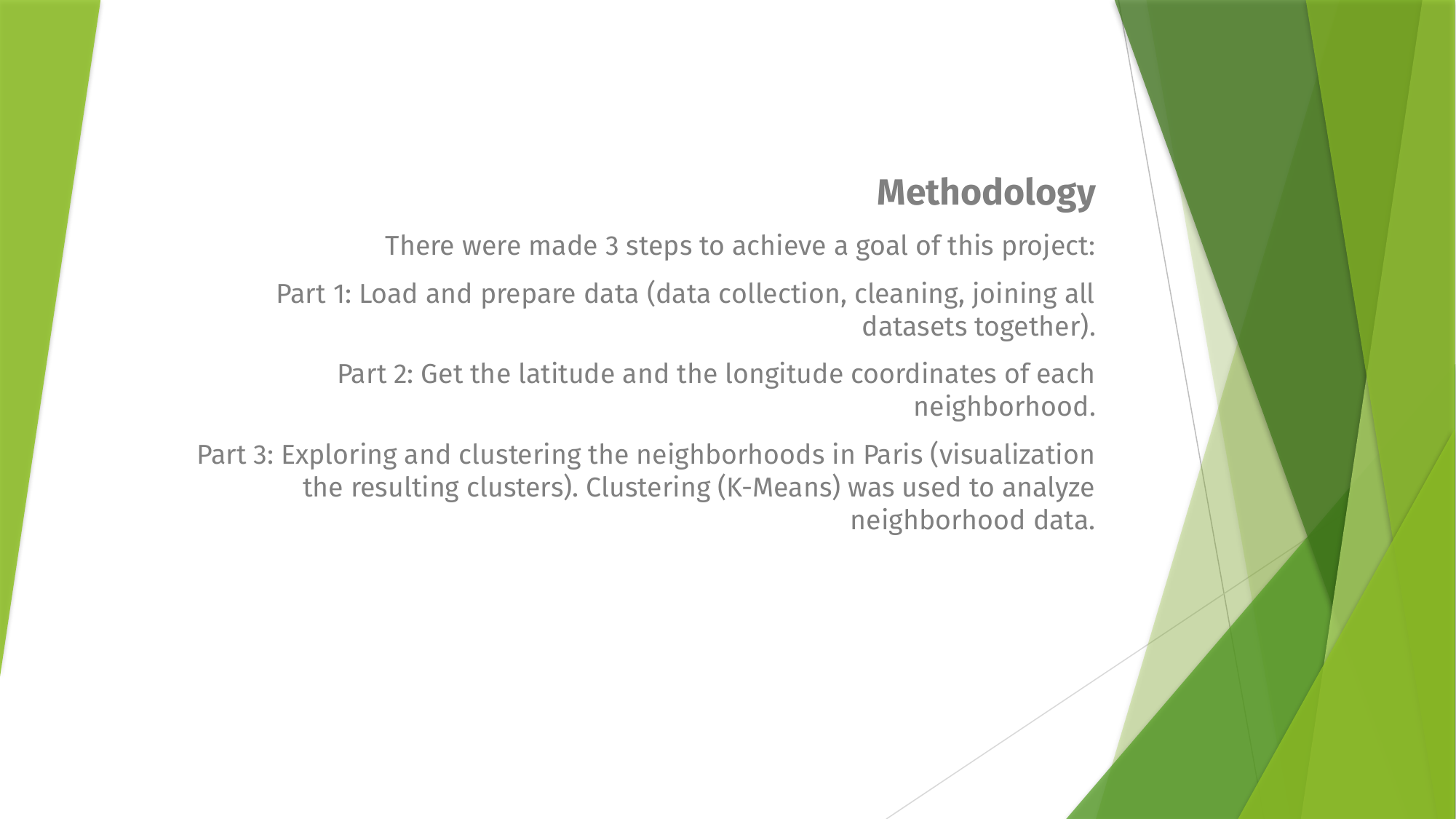

Methodology
There were made 3 steps to achieve a goal of this project:
Part 1: Load and prepare data (data collection, cleaning, joining all datasets together).
Part 2: Get the latitude and the longitude coordinates of each neighborhood.
Part 3: Exploring and clustering the neighborhoods in Paris (visualization the resulting clusters). Clustering (K-Means) was used to analyze neighborhood data.